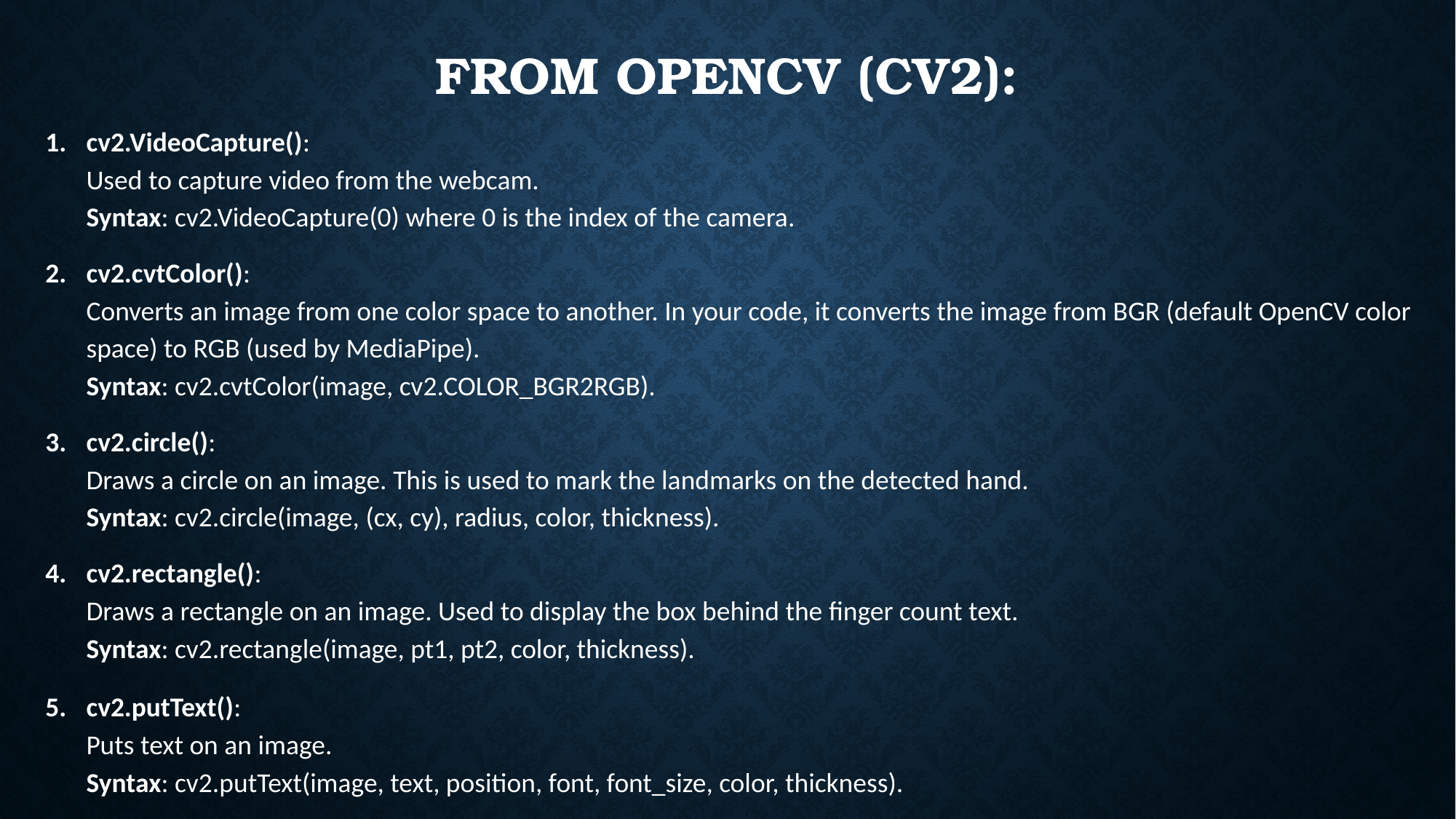

# From OpenCV (cv2):
cv2.VideoCapture():
Used to capture video from the webcam.
Syntax: cv2.VideoCapture(0) where 0 is the index of the camera.
cv2.cvtColor():
Converts an image from one color space to another. In your code, it converts the image from BGR (default OpenCV color space) to RGB (used by MediaPipe).
Syntax: cv2.cvtColor(image, cv2.COLOR_BGR2RGB).
cv2.circle():
Draws a circle on an image. This is used to mark the landmarks on the detected hand.
Syntax: cv2.circle(image, (cx, cy), radius, color, thickness).
cv2.rectangle():
Draws a rectangle on an image. Used to display the box behind the finger count text.
Syntax: cv2.rectangle(image, pt1, pt2, color, thickness).
cv2.putText():
Puts text on an image.
Syntax: cv2.putText(image, text, position, font, font_size, color, thickness).